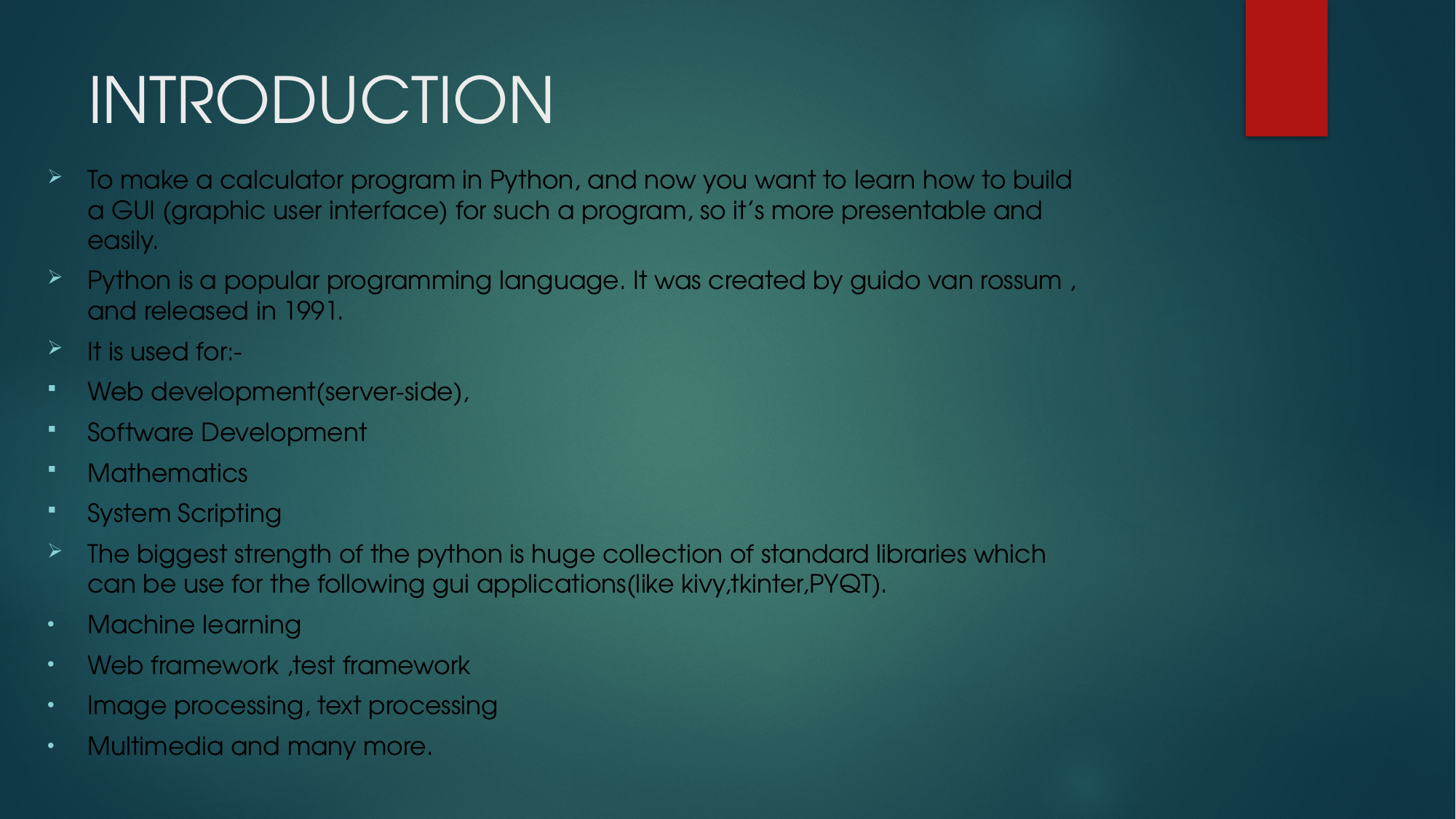

# INTRODUCTION
To make a calculator program in Python, and now you want to learn how to build a GUI (graphic user interface) for such a program, so it’s more presentable and easily.
Python is a popular programming language. It was created by guido van rossum , and released in 1991.
It is used for:-
Web development(server-side),
Software Development
Mathematics
System Scripting
The biggest strength of the python is huge collection of standard libraries which can be use for the following gui applications(like kivy,tkinter,PYQT).
Machine learning
Web framework ,test framework
Image processing, text processing
Multimedia and many more.